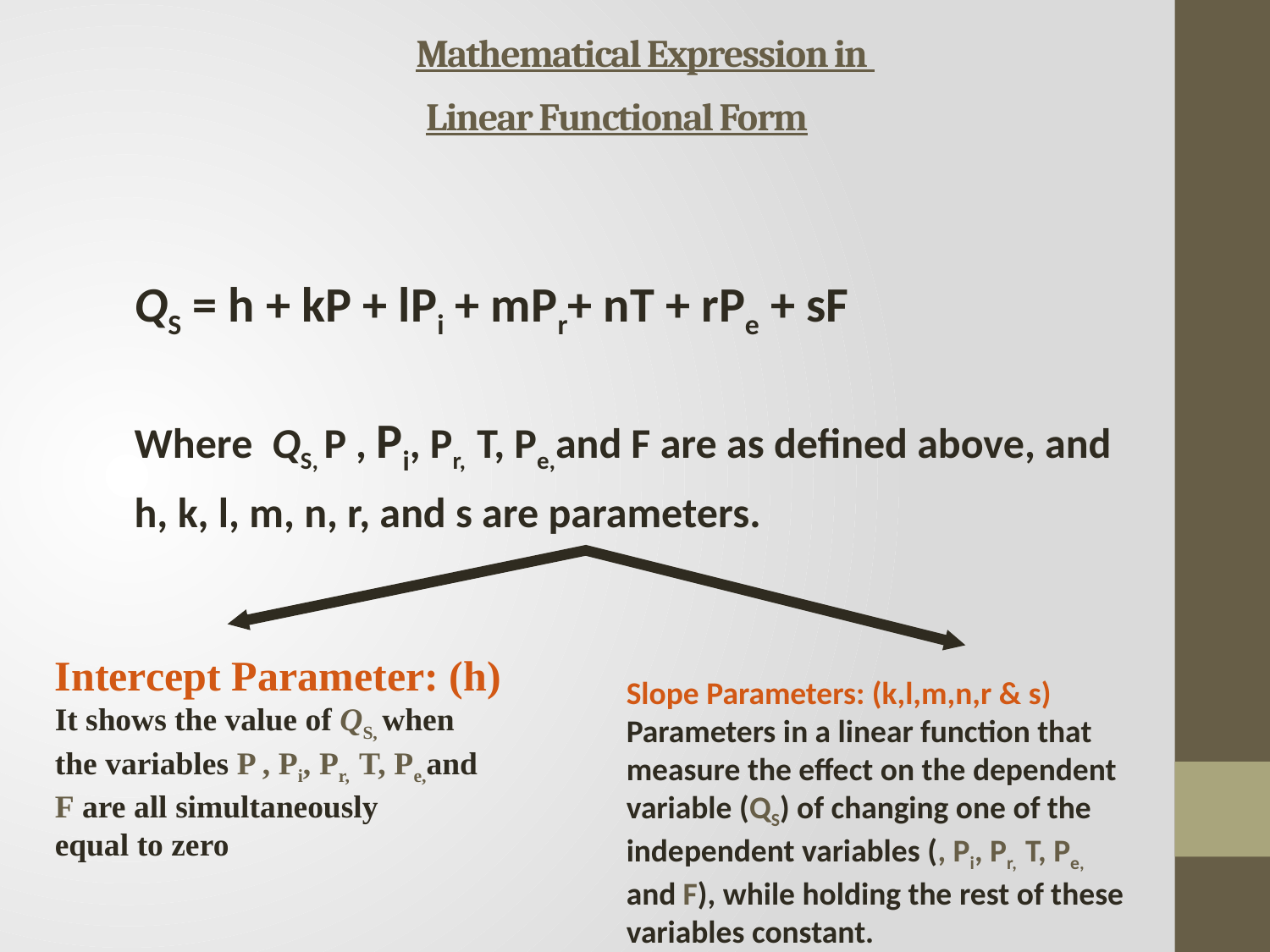

# Mathematical Expression in Linear Functional Form
QS = h + kP + lPi + mPr+ nT + rPe + sF

Where  QS, P , Pi, Pr,  T, Pe,and F are as defined above, and
h, k, l, m, n, r, and s are parameters.

Intercept Parameter: (h)
It shows the value of QS, when
the variables P , Pi, Pr,  T, Pe,and
F are all simultaneously
equal to zero

Slope Parameters: (k,l,m,n,r & s)
Parameters in a linear function that
measure the effect on the dependent
variable (QS) of changing one of the
independent variables (, Pi, Pr,  T, Pe,
and F), while holding the rest of these
variables constant.